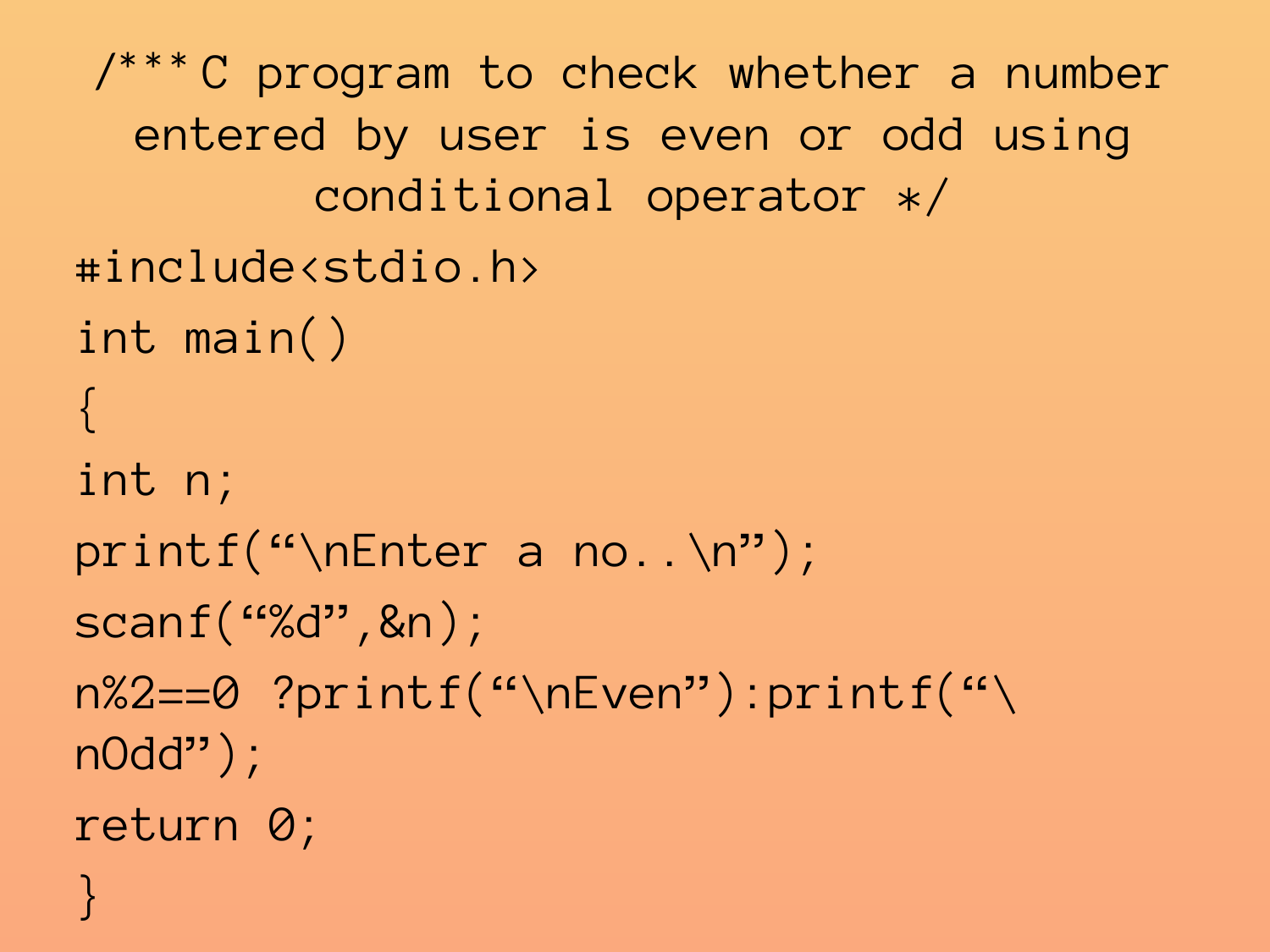

/*** C program to check whether a number entered by user is even or odd using conditional operator */
#include<stdio.h>
int main()
{
int n;
printf(“\nEnter a no..\n”);
scanf(“%d”,&n);
n%2==0 ?printf(“\nEven”):printf(“\nOdd”);
return 0;
}